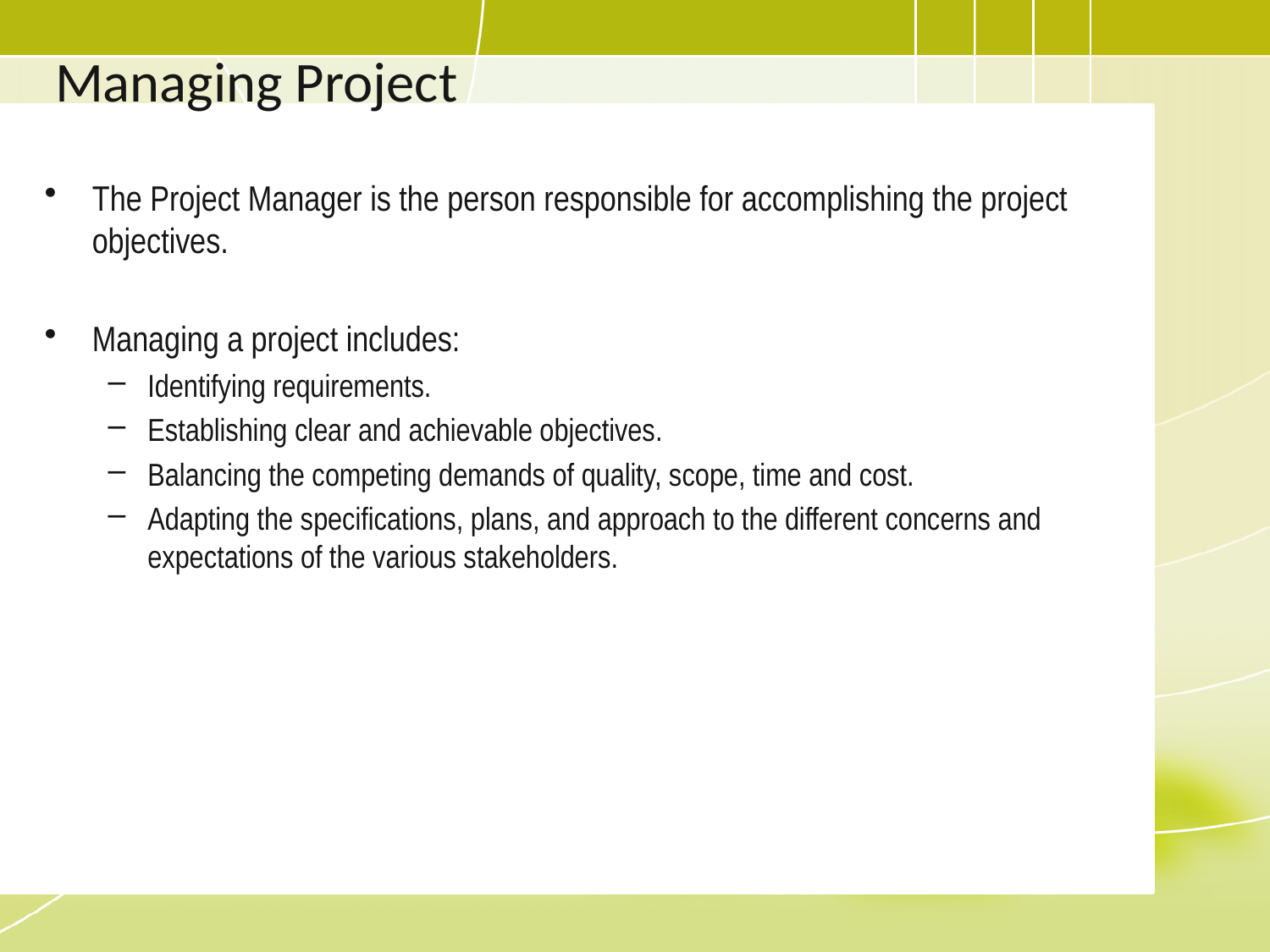

# Managing Project
The Project Manager is the person responsible for accomplishing the project objectives.

Managing a project includes:
Identifying requirements.
Establishing clear and achievable objectives.
Balancing the competing demands of quality, scope, time and cost.
Adapting the specifications, plans, and approach to the different concerns and expectations of the various stakeholders.